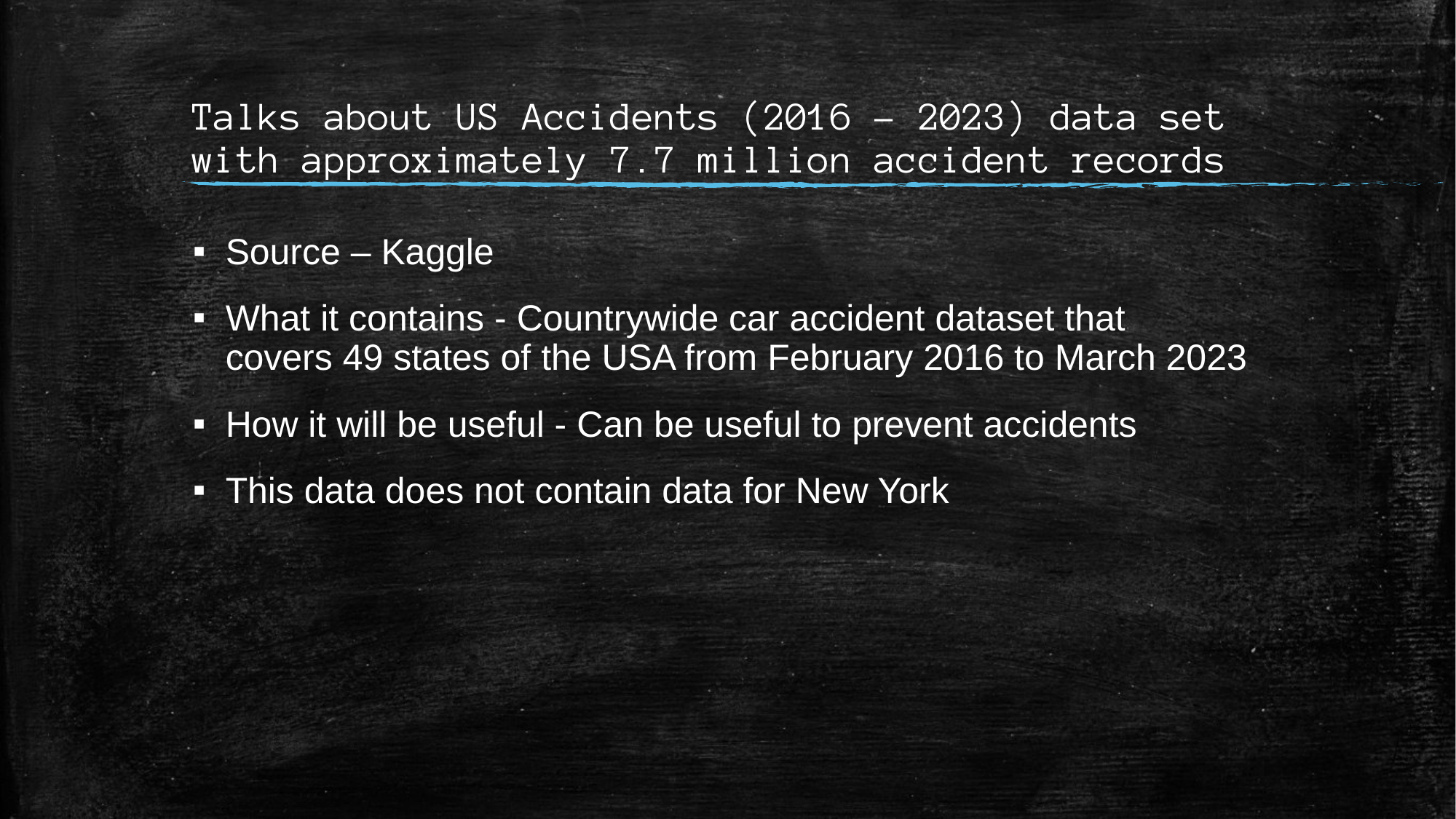

# Talks about US Accidents (2016 - 2023) data set with approximately 7.7 million accident records
Source – Kaggle
What it contains - Countrywide car accident dataset that covers 49 states of the USA from February 2016 to March 2023
How it will be useful - Can be useful to prevent accidents
This data does not contain data for New York